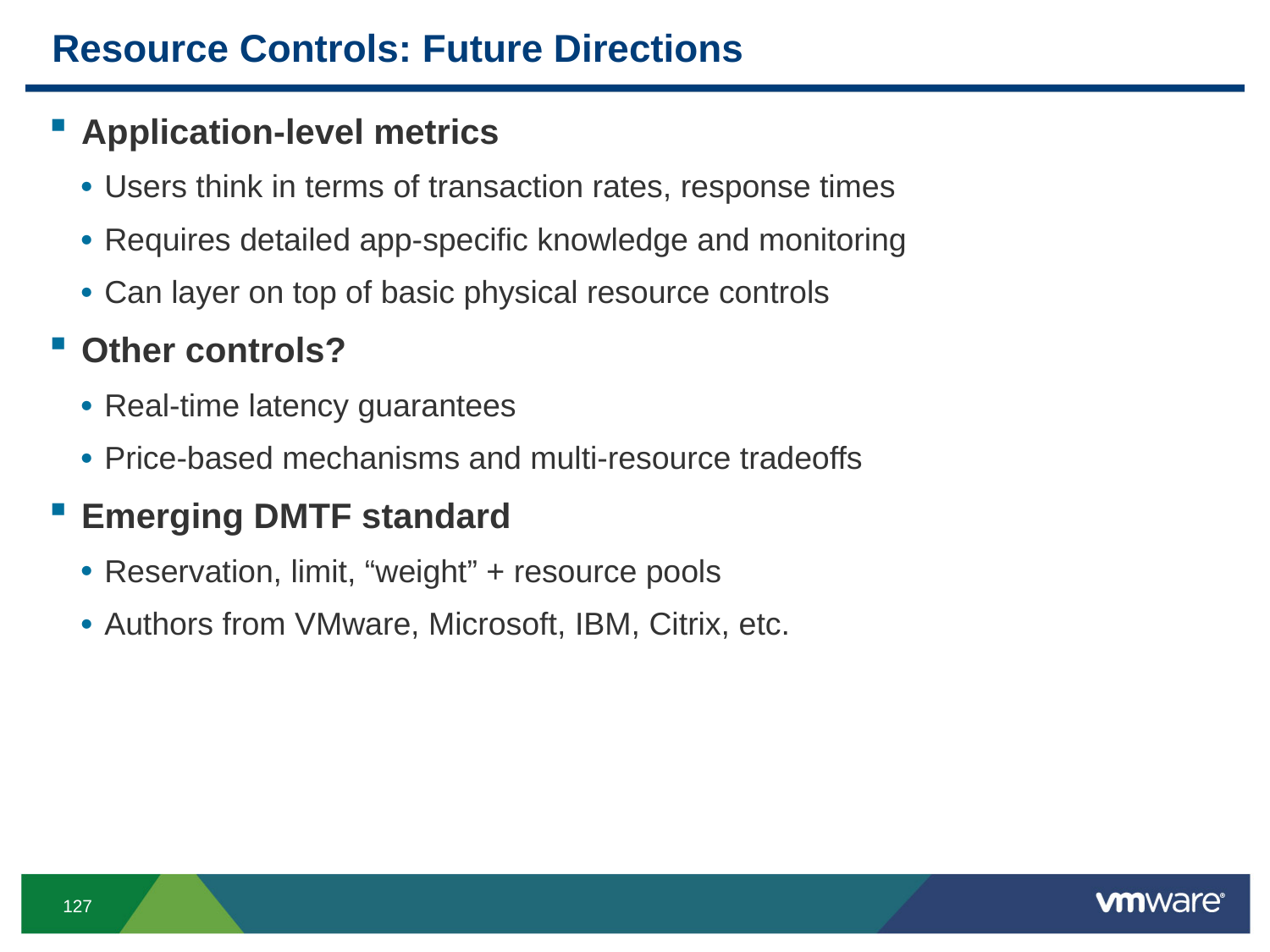

# Resource Controls: Future Directions
Application-level metrics
Users think in terms of transaction rates, response times
Requires detailed app-specific knowledge and monitoring
Can layer on top of basic physical resource controls
Other controls?
Real-time latency guarantees
Price-based mechanisms and multi-resource tradeoffs
Emerging DMTF standard
Reservation, limit, “weight” + resource pools
Authors from VMware, Microsoft, IBM, Citrix, etc.